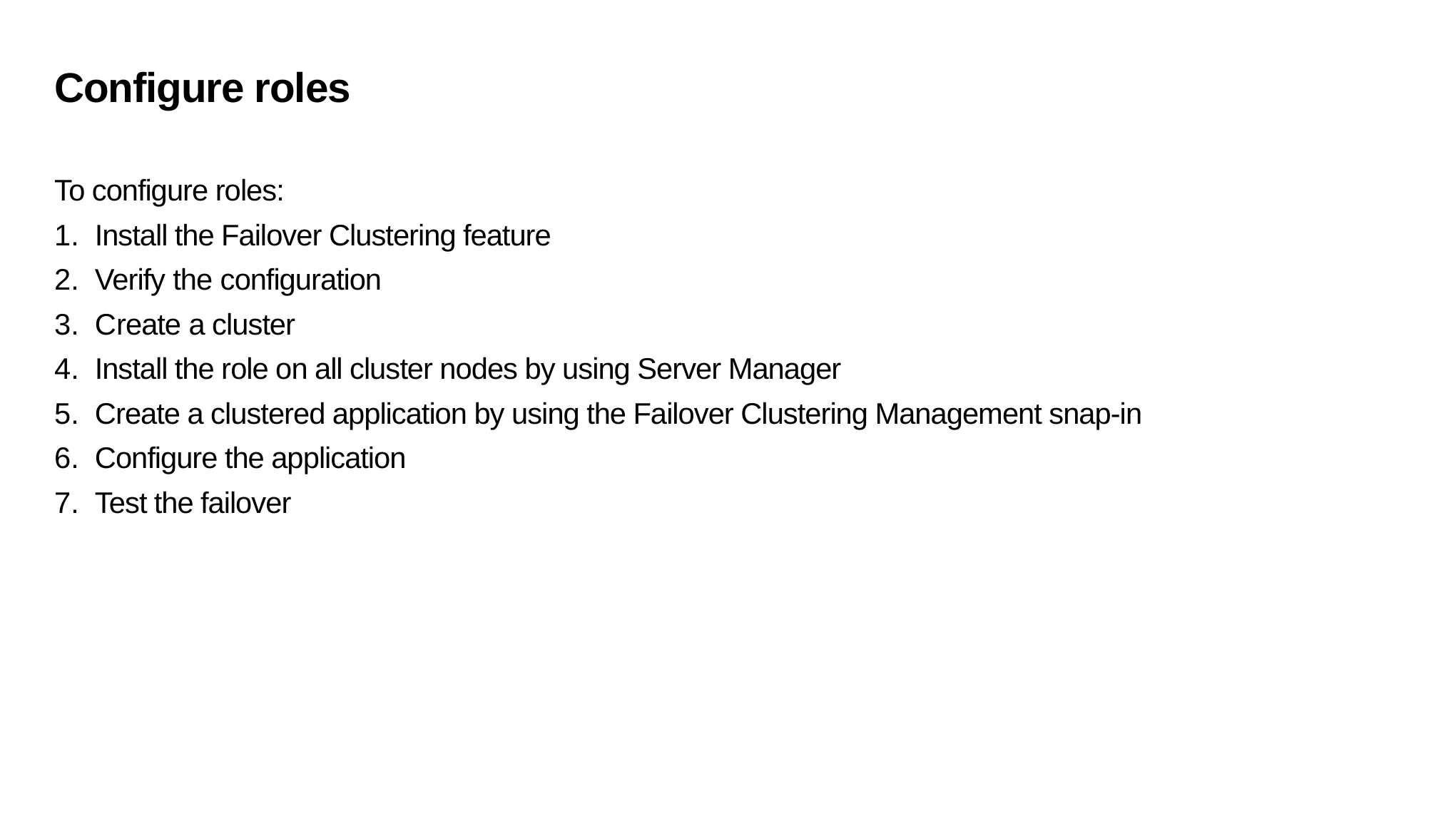

# Configure roles
To configure roles:
Install the Failover Clustering feature
Verify the configuration
Create a cluster
Install the role on all cluster nodes by using Server Manager
Create a clustered application by using the Failover Clustering Management snap-in
Configure the application
Test the failover